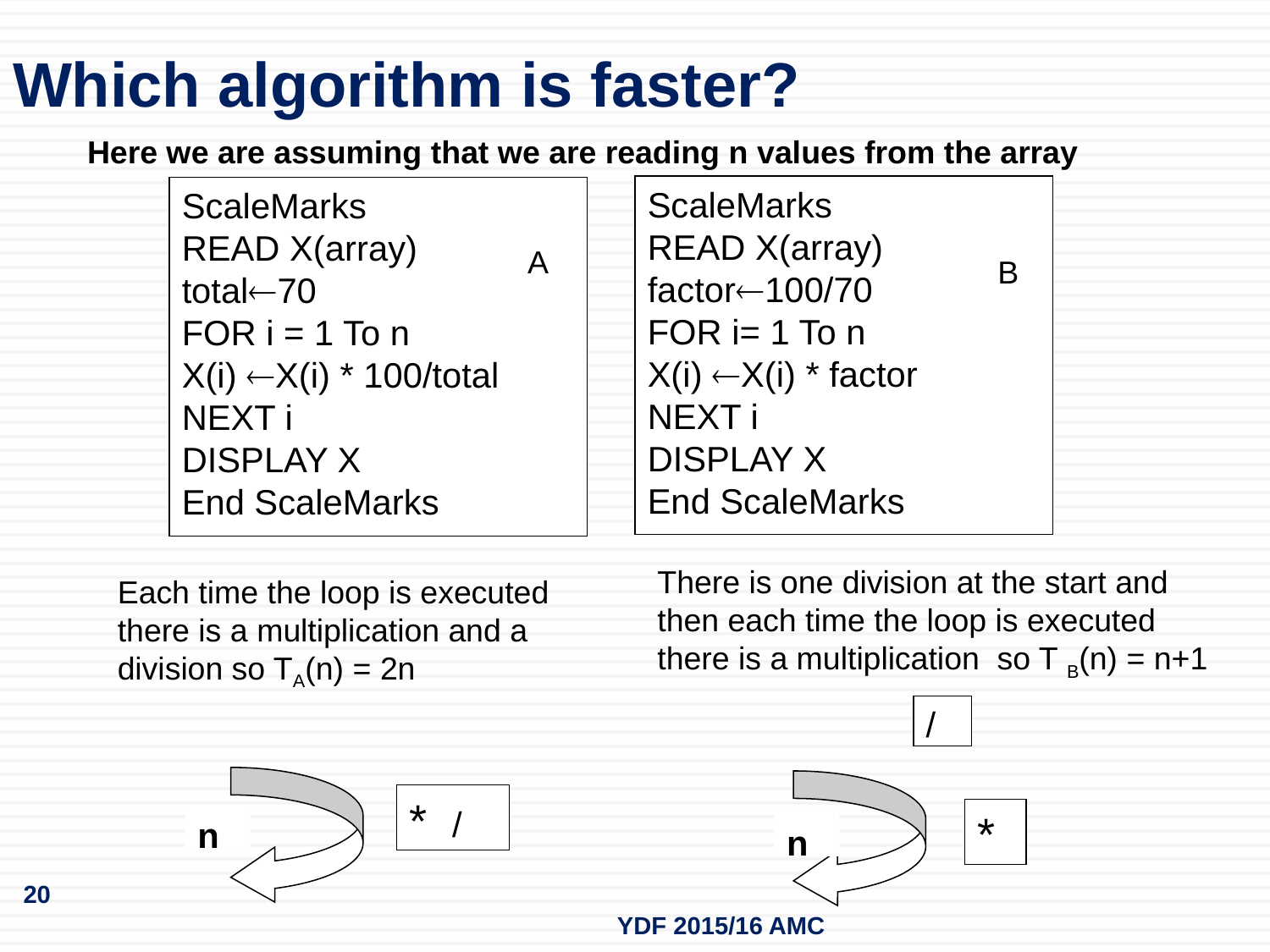

Which algorithm is faster?
Here we are assuming that we are reading n values from the array
ScaleMarks
READ X(array)
factor←100/70
FOR i= 1 To n
X(i) ←X(i) * factor
NEXT i
DISPLAY X
End ScaleMarks

ScaleMarks
READ X(array)
total←70
FOR i = 1 To n
X(i) ←X(i) * 100/total
NEXT i
DISPLAY X
End ScaleMarks

A
B
There is one division at the start and then each time the loop is executed there is a multiplication  so T B(n) = n+1
Each time the loop is executed there is a multiplication and a division so TA(n) = 2n
/

*  /
*
n
n

20
YDF 2015/16 AMC